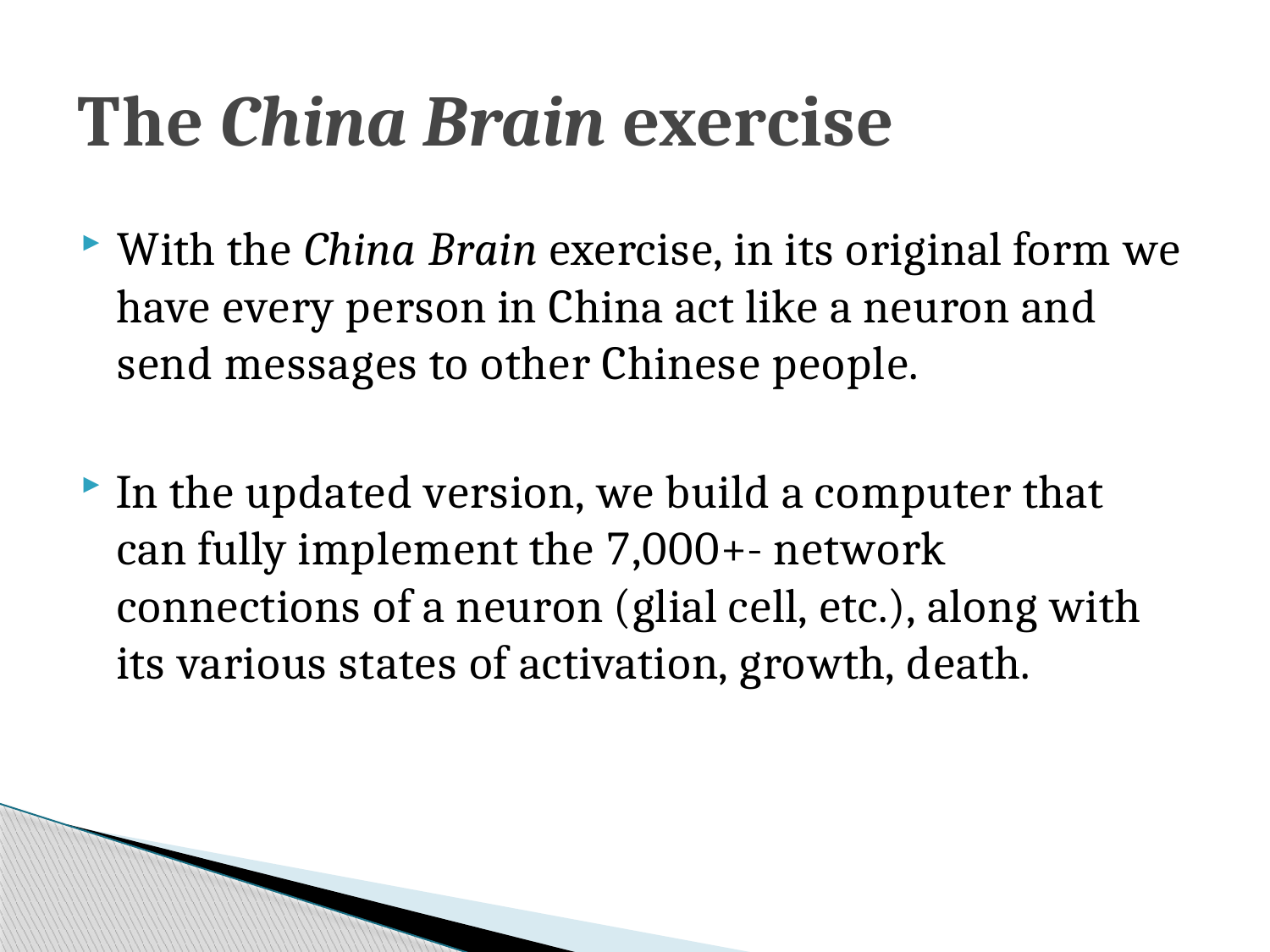

# The China Brain exercise
With the China Brain exercise, in its original form we have every person in China act like a neuron and send messages to other Chinese people.

In the updated version, we build a computer that can fully implement the 7,000+- network connections of a neuron (glial cell, etc.), along with its various states of activation, growth, death.